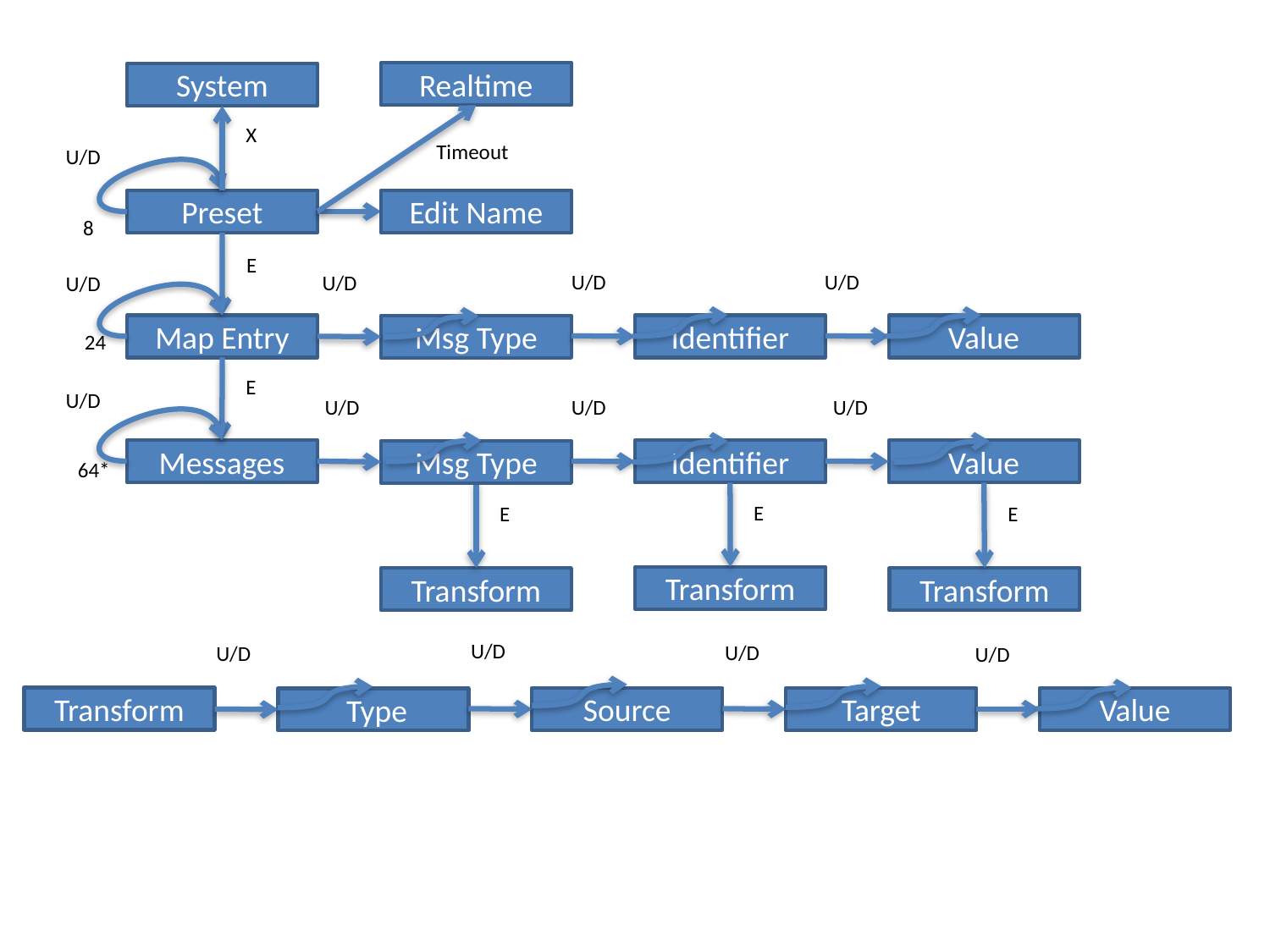

Realtime
System
X
Timeout
U/D
Edit Name
Preset
8
E
U/D
U/D
U/D
U/D
Map Entry
Identifier
Value
Msg Type
24
E
U/D
U/D
U/D
U/D
Messages
Identifier
Value
Msg Type
64*
E
E
E
Transform
Transform
Transform
U/D
U/D
U/D
U/D
Transform
Source
Target
Value
 Type